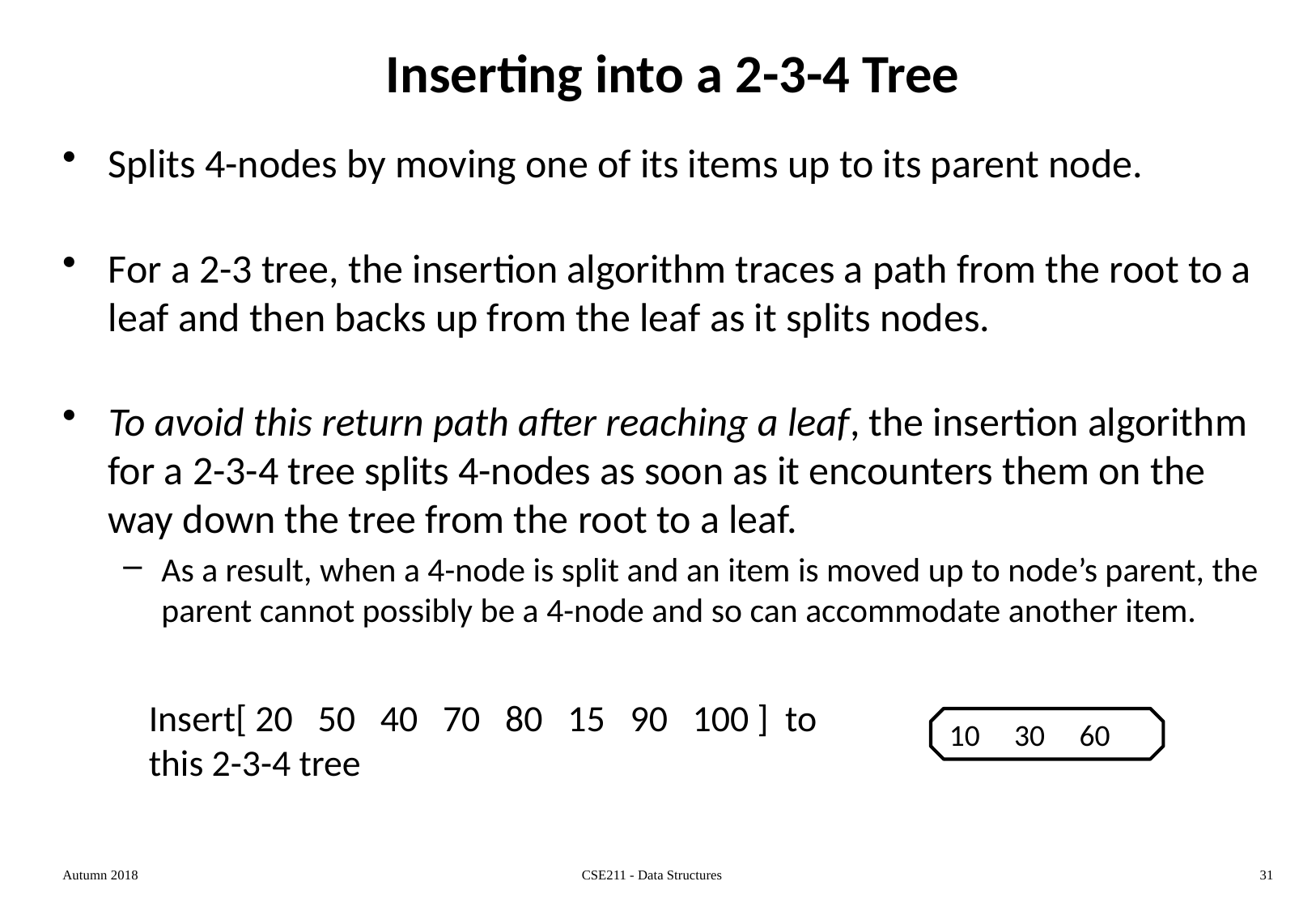

# Inserting into a 2-3-4 Tree
Splits 4-nodes by moving one of its items up to its parent node.

For a 2-3 tree, the insertion algorithm traces a path from the root to a leaf and then backs up from the leaf as it splits nodes.

To avoid this return path after reaching a leaf, the insertion algorithm for a 2-3-4 tree splits 4-nodes as soon as it encounters them on the way down the tree from the root to a leaf.
As a result, when a 4-node is split and an item is moved up to node’s parent, the parent cannot possibly be a 4-node and so can accommodate another item.

	Insert[ 20   50   40   70   80   15   90   100 ]  to this 2-3-4 tree
10     30     60
Autumn 2018
CSE211 - Data Structures
31